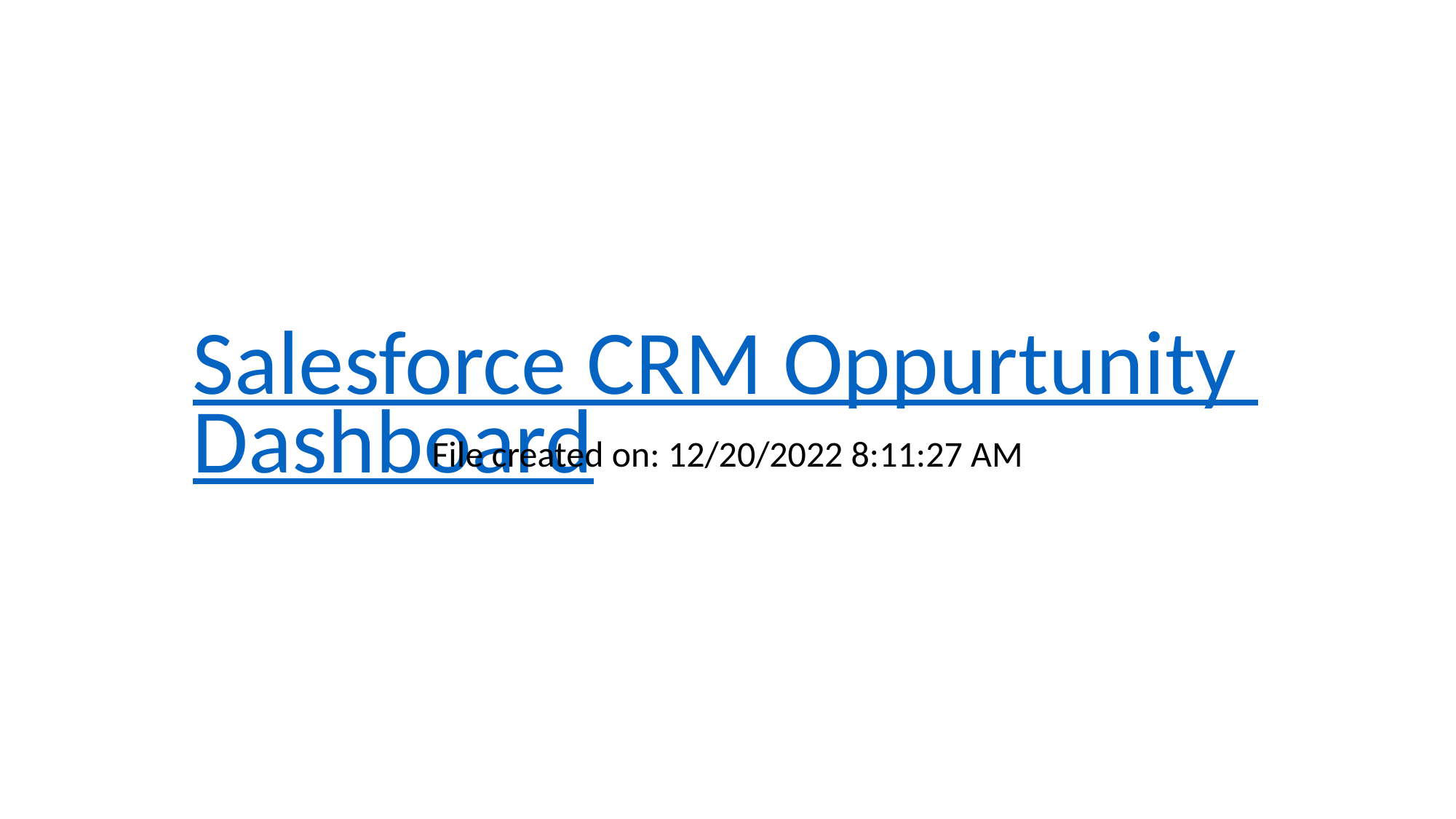

# Salesforce CRM Oppurtunity Dashboard
File created on: 12/20/2022 8:11:27 AM